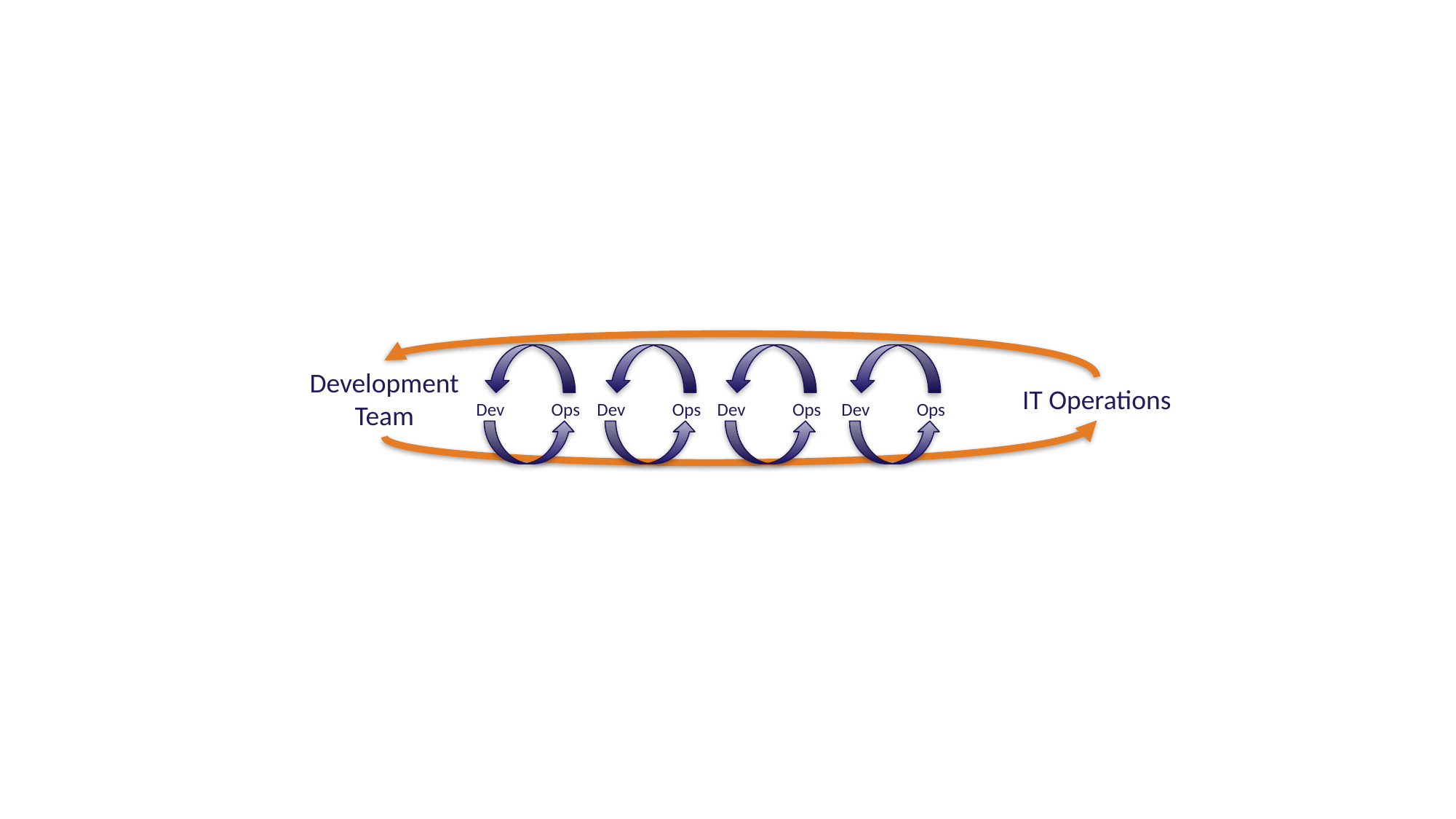

Dev
Ops

Dev
Ops

Dev
Ops

Dev
Ops

Development
Team
IT Operations